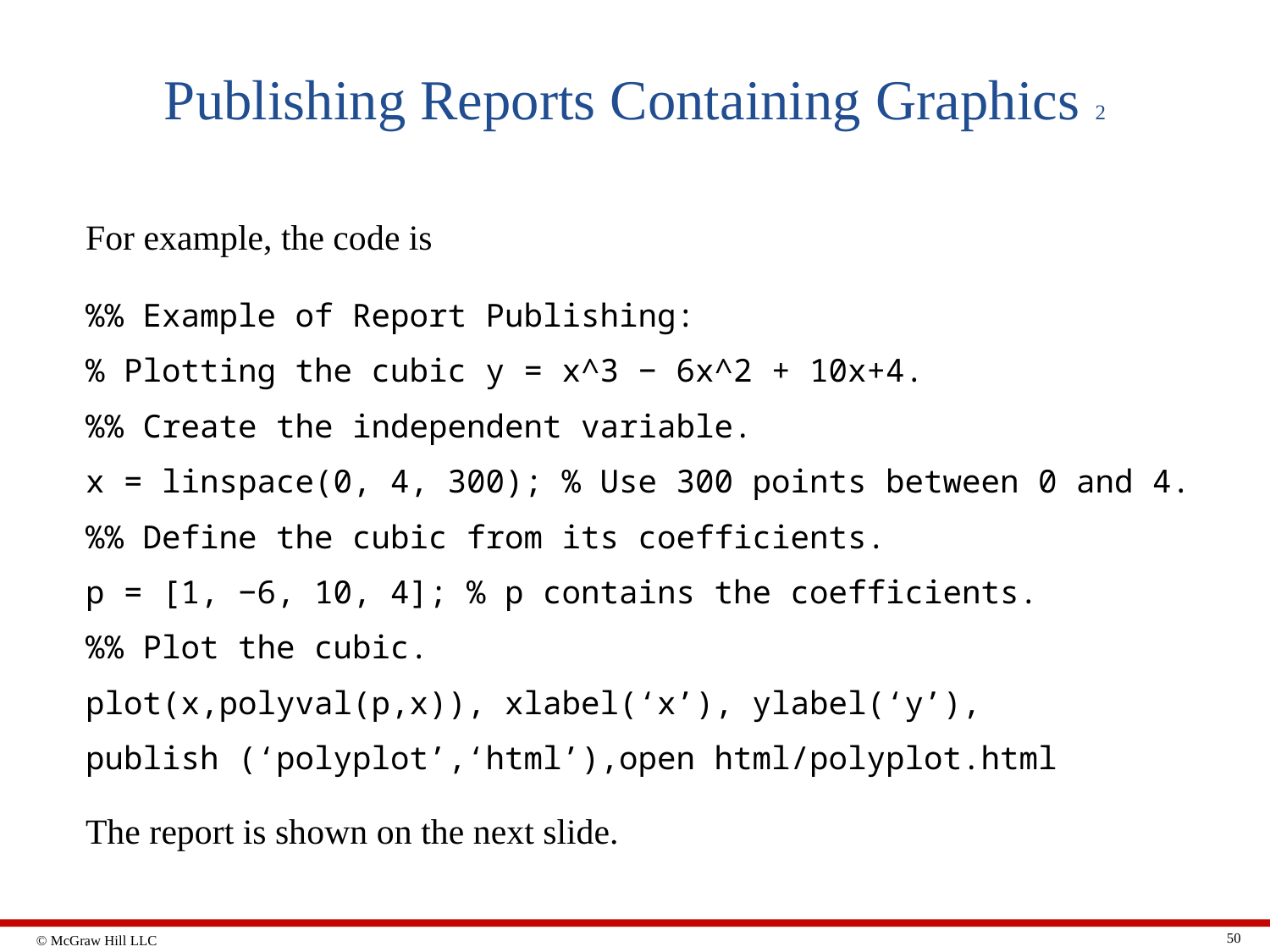

# Publishing Reports Containing Graphics 2
For example, the code is
%% Example of Report Publishing:
% Plotting the cubic y = x^3 − 6x^2 + 10x+4.
%% Create the independent variable.
x = linspace(0, 4, 300); % Use 300 points between 0 and 4.
%% Define the cubic from its coefficients.
p = [1, −6, 10, 4]; % p contains the coefficients.
%% Plot the cubic.
plot(x,polyval(p,x)), xlabel(‘x’), ylabel(‘y’),
publish (‘polyplot’,‘html’),open html/polyplot.html
The report is shown on the next slide.
50